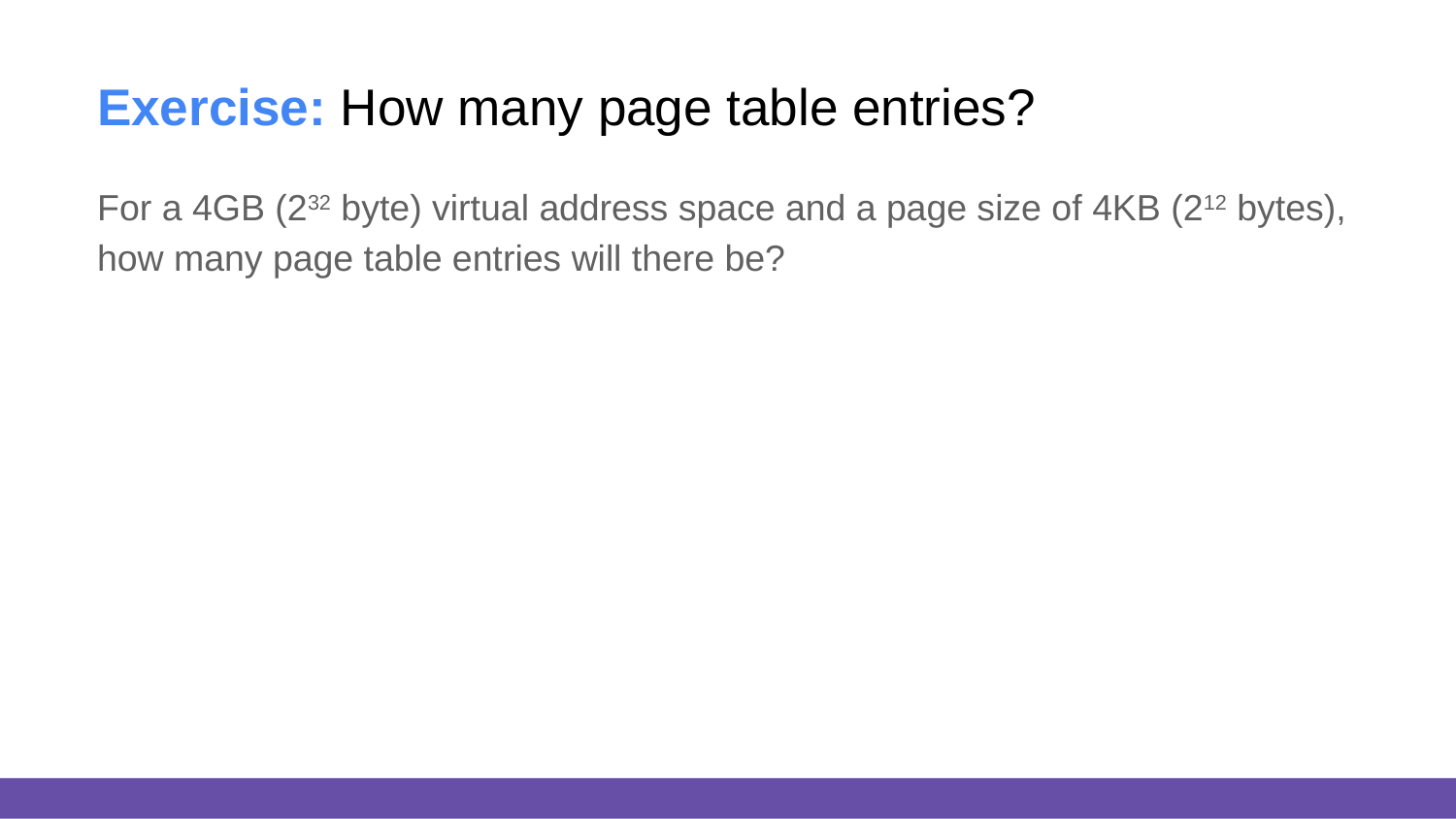

# Exercise: How many page table entries?
For a 4GB (232 byte) virtual address space and a page size of 4KB (212 bytes), how many page table entries will there be?